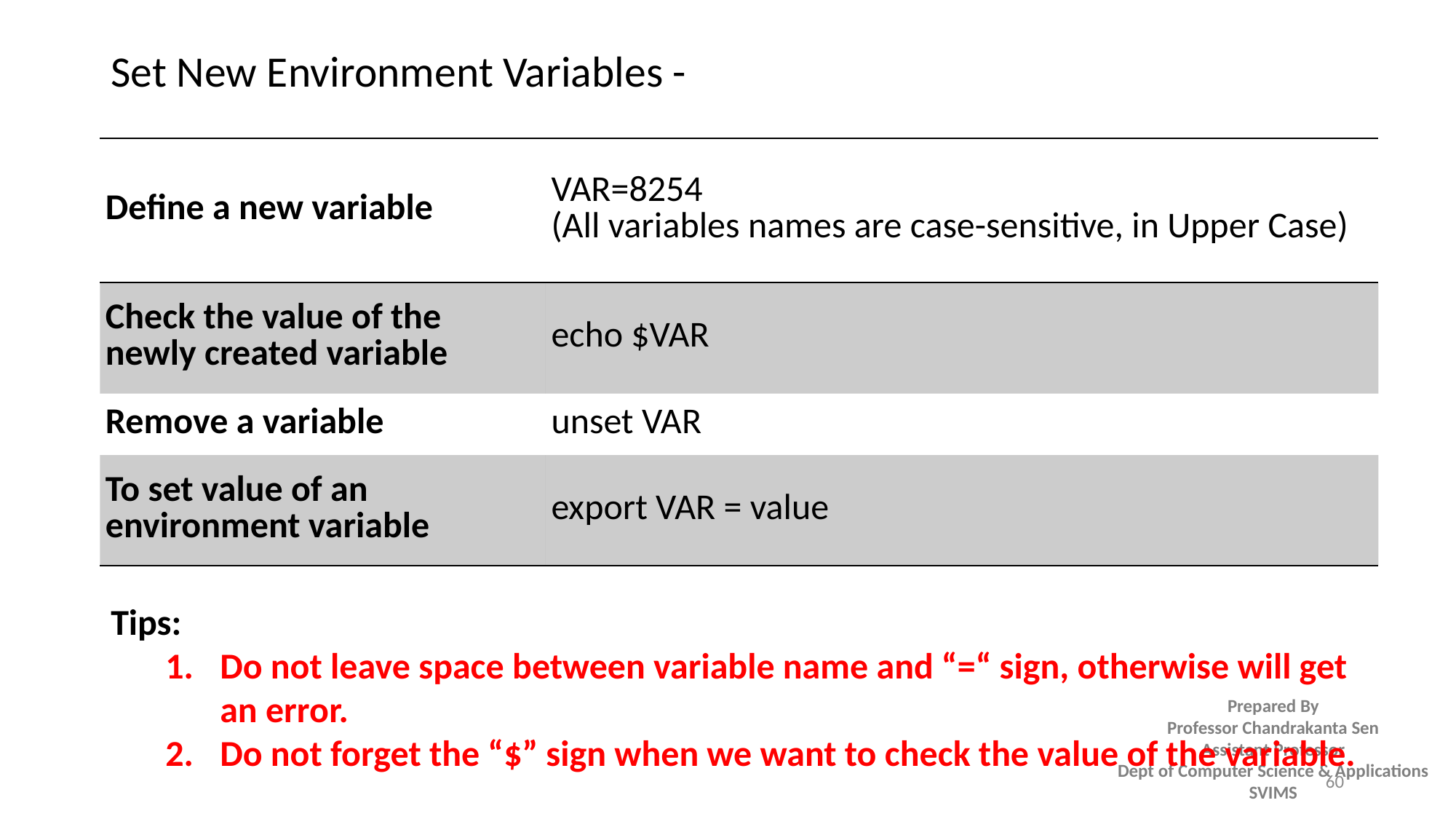

# Set New Environment Variables -
| Define a new variable | VAR=8254 (All variables names are case-sensitive, in Upper Case) |
| --- | --- |
| Check the value of the newly created variable | echo $VAR |
| Remove a variable | unset VAR |
| To set value of an environment variable | export VAR = value |
Tips:
Do not leave space between variable name and “=“ sign, otherwise will get an error.
Do not forget the “$” sign when we want to check the value of the variable.
60